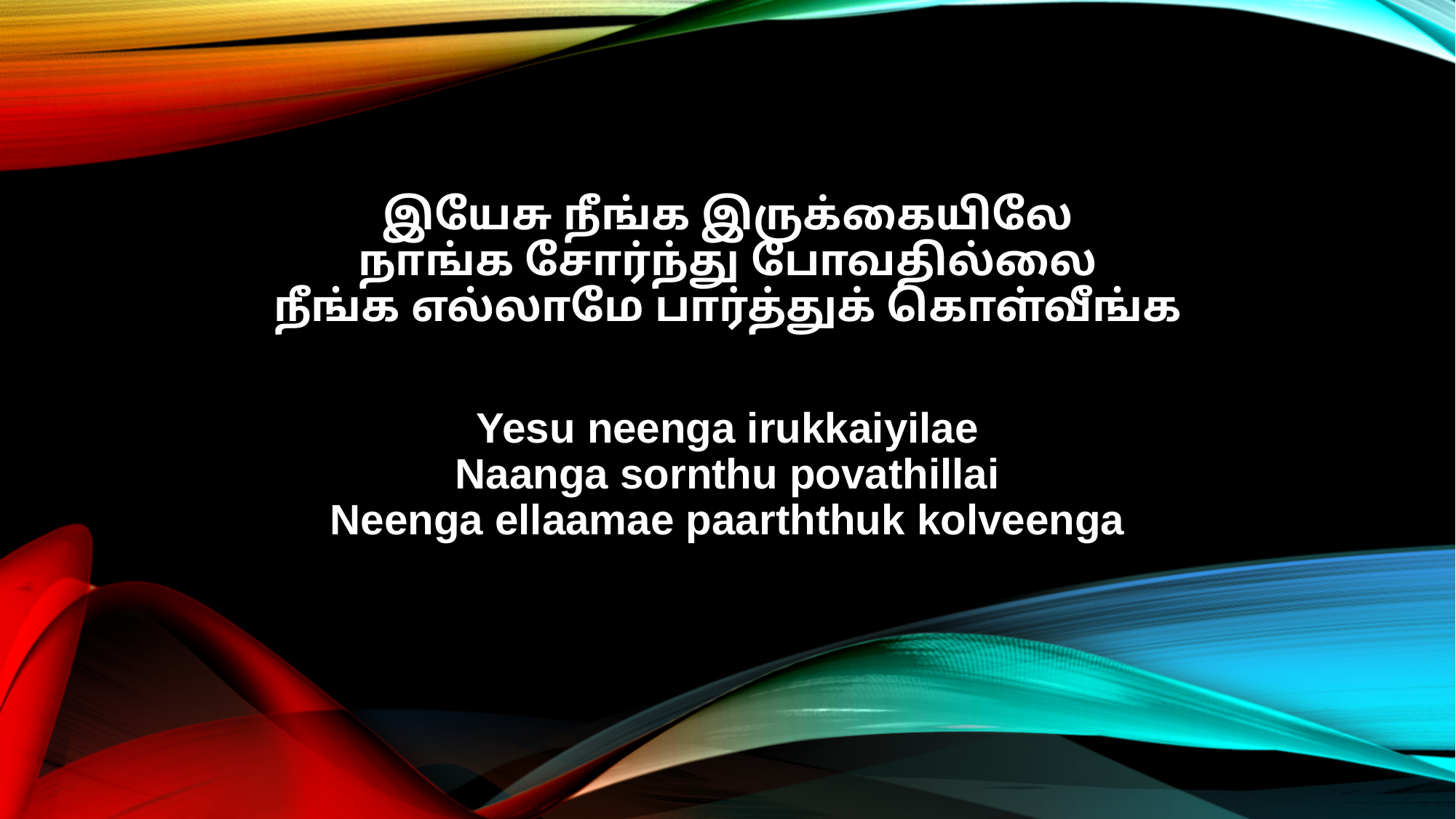

இயேசு நீங்க இருக்கையிலே
நாங்க சோர்ந்து போவதில்லை
நீங்க எல்லாமே பார்த்துக் கொள்வீங்க

Yesu neenga irukkaiyilae
Naanga sornthu povathillai
Neenga ellaamae paarththuk kolveenga